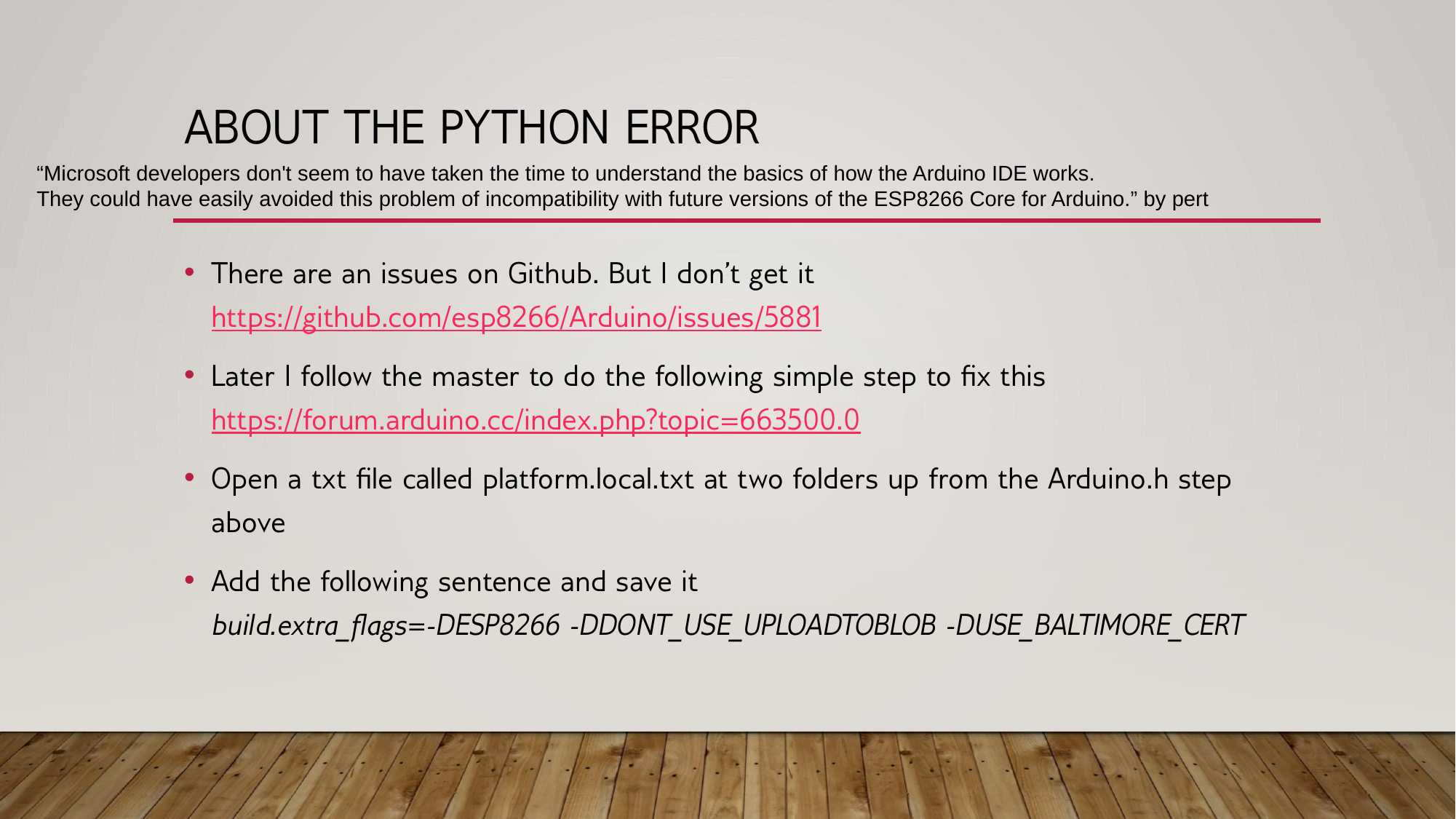

# About the python error
“Microsoft developers don't seem to have taken the time to understand the basics of how the Arduino IDE works.
They could have easily avoided this problem of incompatibility with future versions of the ESP8266 Core for Arduino.” by pert
There are an issues on Github. But I don’t get it
https://github.com/esp8266/Arduino/issues/5881
Later I follow the master to do the following simple step to fix this
https://forum.arduino.cc/index.php?topic=663500.0
Open a txt file called platform.local.txt at two folders up from the Arduino.h step above
Add the following sentence and save it
build.extra_flags=-DESP8266 -DDONT_USE_UPLOADTOBLOB -DUSE_BALTIMORE_CERT